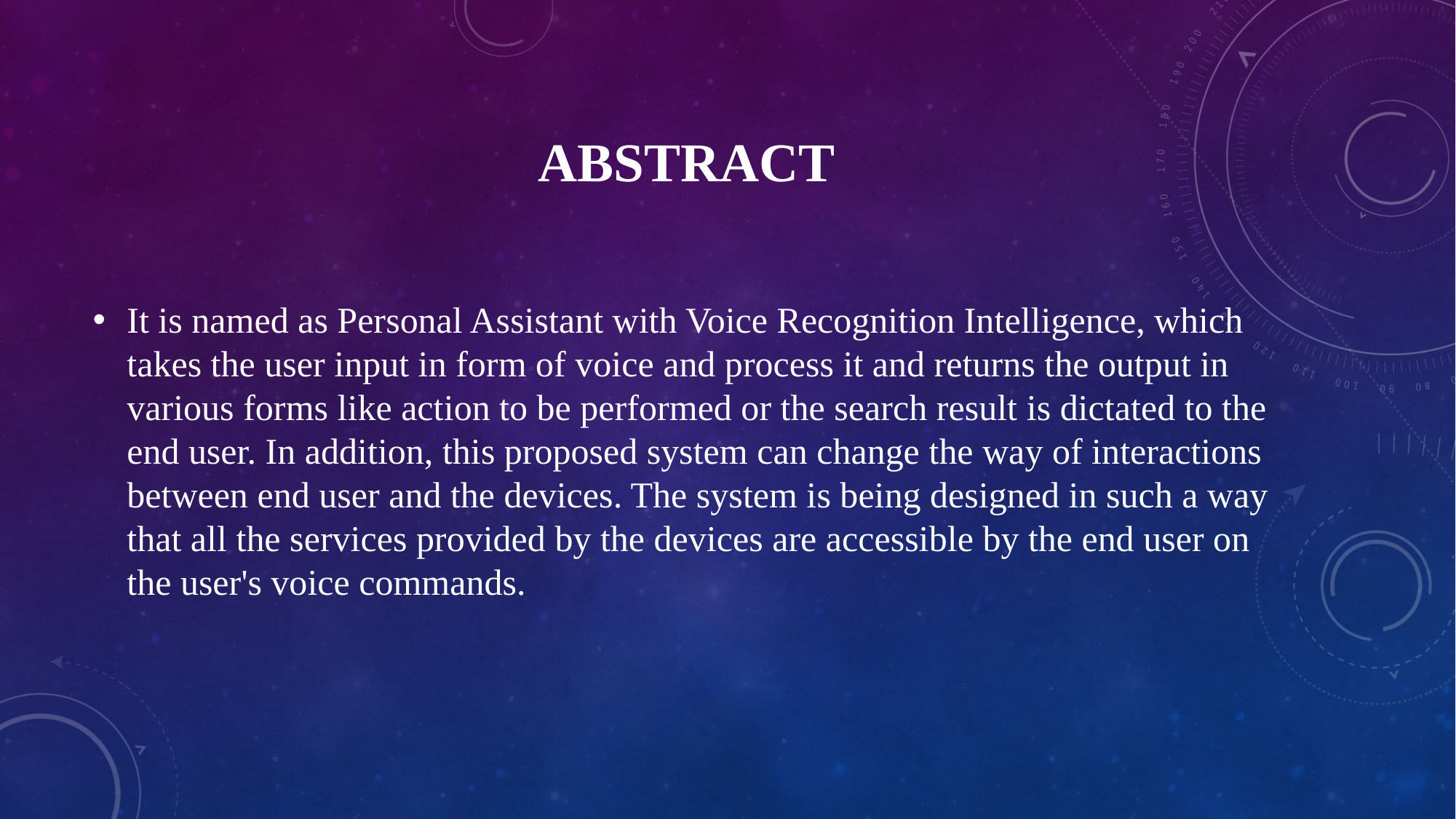

# ABSTRACT
It is named as Personal Assistant with Voice Recognition Intelligence, which takes the user input in form of voice and process it and returns the output in various forms like action to be performed or the search result is dictated to the end user. In addition, this proposed system can change the way of interactions between end user and the devices. The system is being designed in such a way that all the services provided by the devices are accessible by the end user on the user's voice commands.